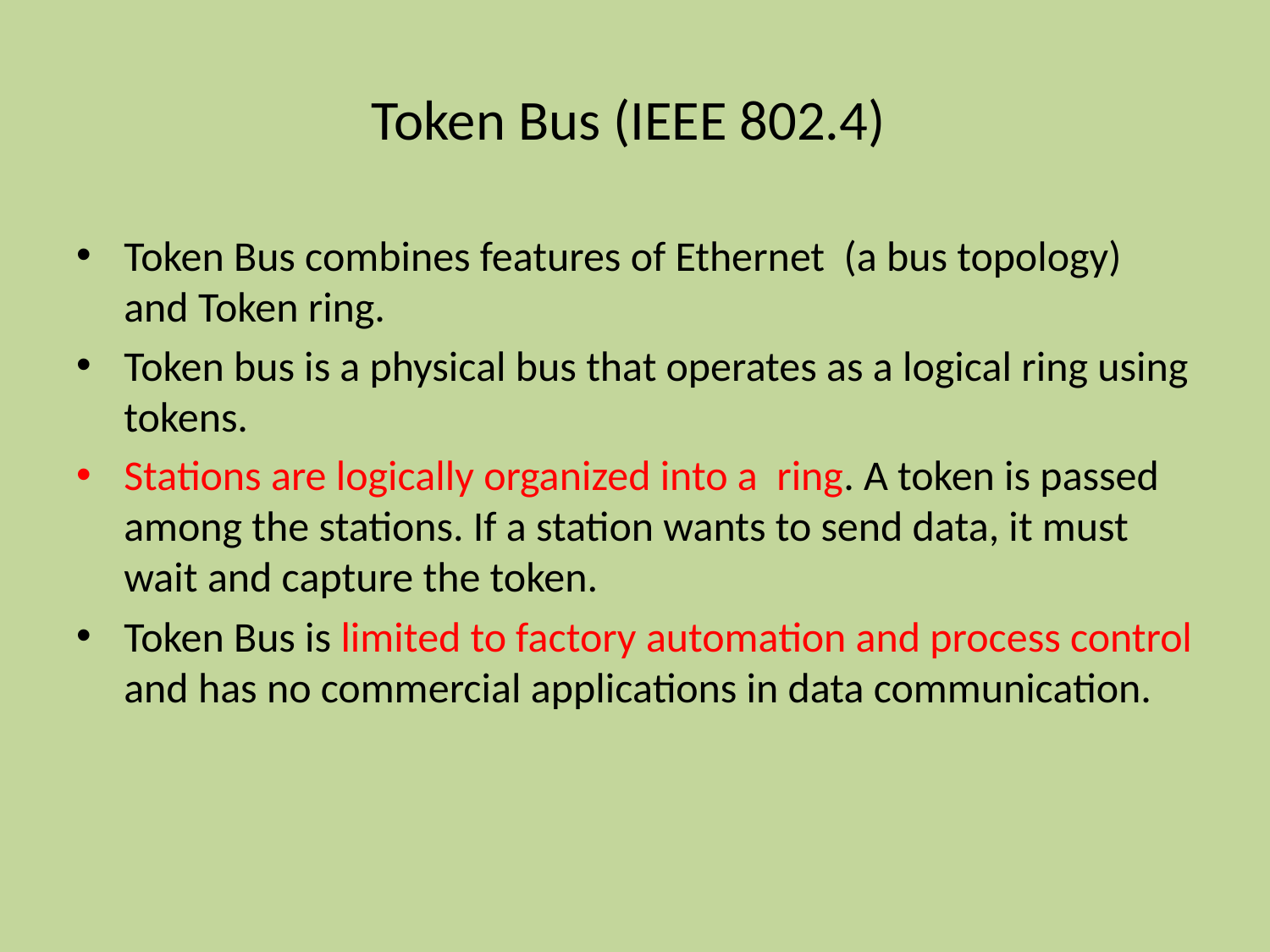

# Token Bus (IEEE 802.4)
Token Bus combines features of Ethernet  (a bus topology) and Token ring.
Token bus is a physical bus that operates as a logical ring using tokens.
Stations are logically organized into a  ring. A token is passed among the stations. If a station wants to send data, it must wait and capture the token.
Token Bus is limited to factory automation and process control and has no commercial applications in data communication.